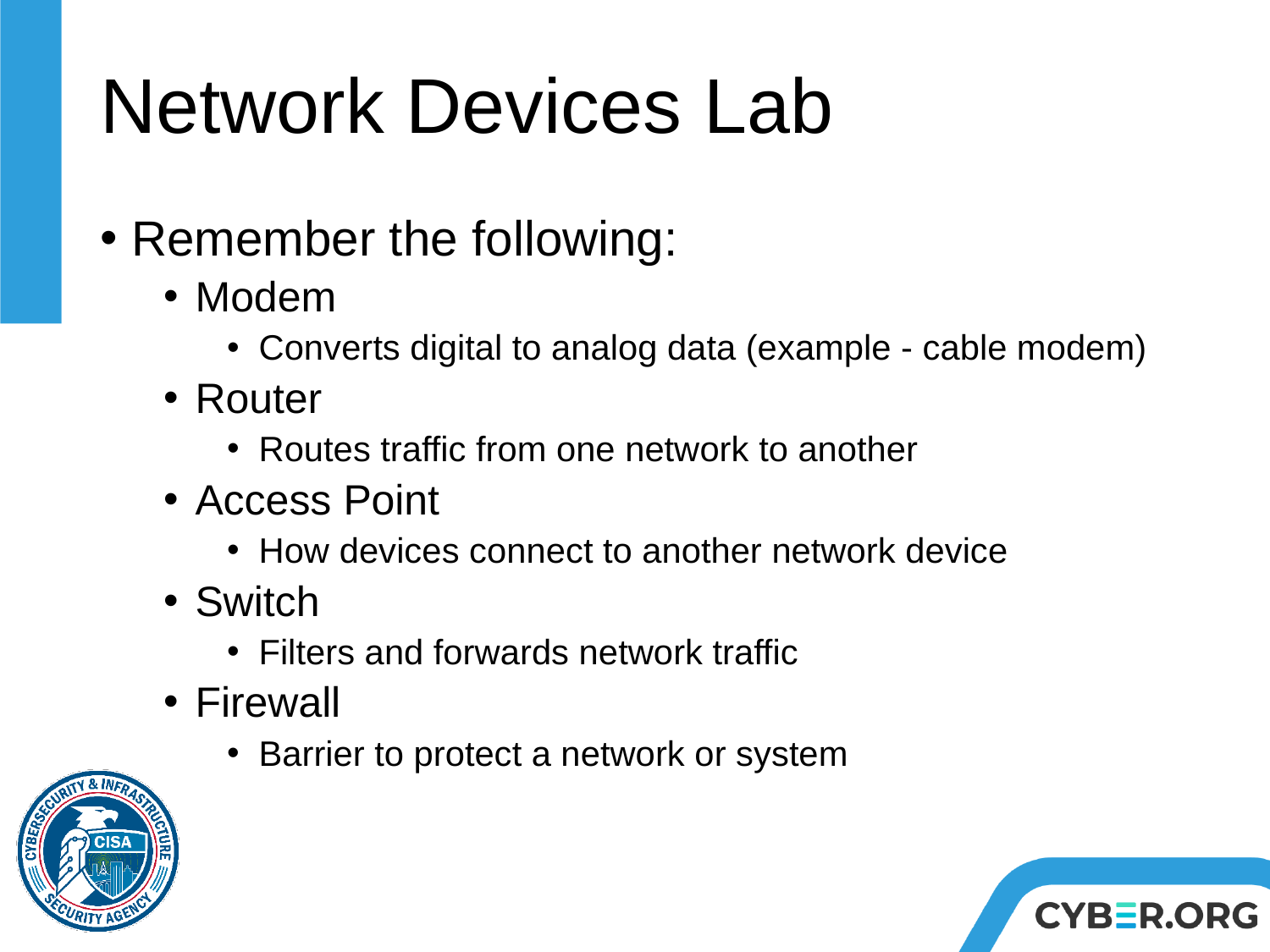

# Network Devices Lab
Remember the following:
Modem
Converts digital to analog data (example - cable modem)
Router
Routes traffic from one network to another
Access Point
How devices connect to another network device
Switch
Filters and forwards network traffic
Firewall
Barrier to protect a network or system